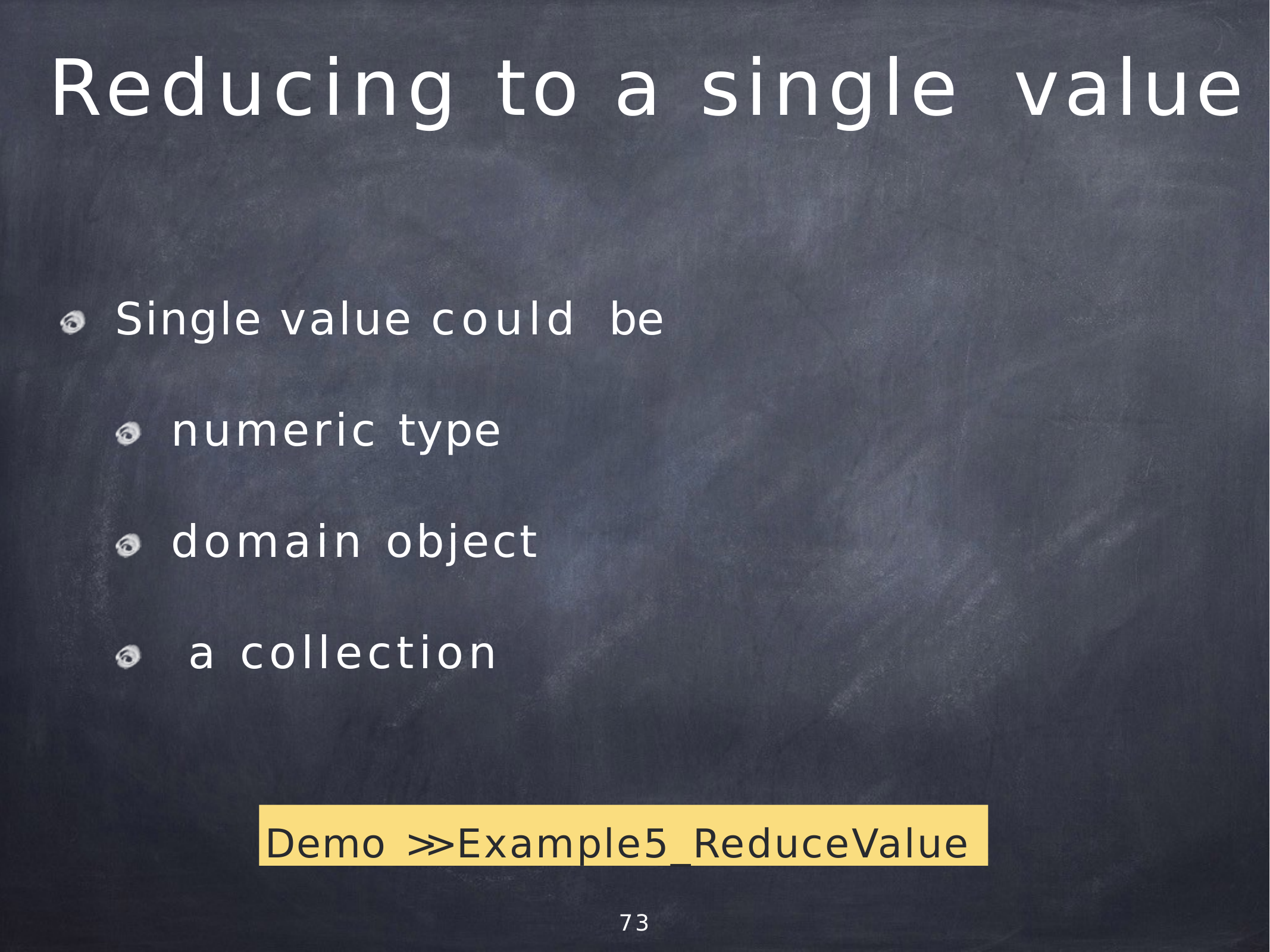

# Reducing to a single value
Single value could be
numeric type  domain object  a collection

Demo >>  Example5_ReduceValue
73